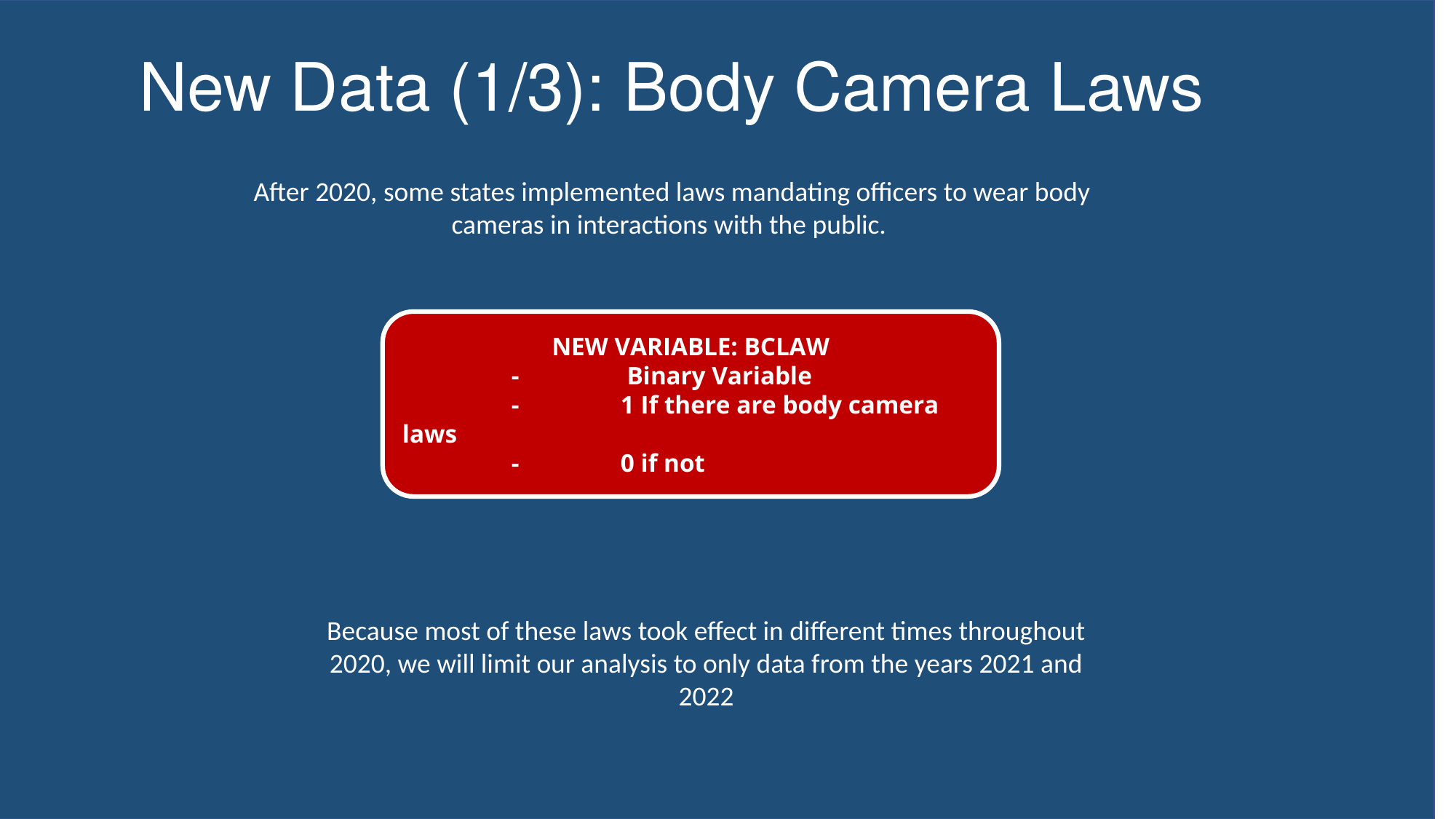

# New Data (1/3): Body Camera Laws
After 2020, some states implemented laws mandating officers to wear body cameras in interactions with the public.
NEW VARIABLE: BCLAW
	-	 Binary Variable
	- 	1 If there are body camera laws
	- 	0 if not
Because most of these laws took effect in different times throughout 2020, we will limit our analysis to only data from the years 2021 and 2022